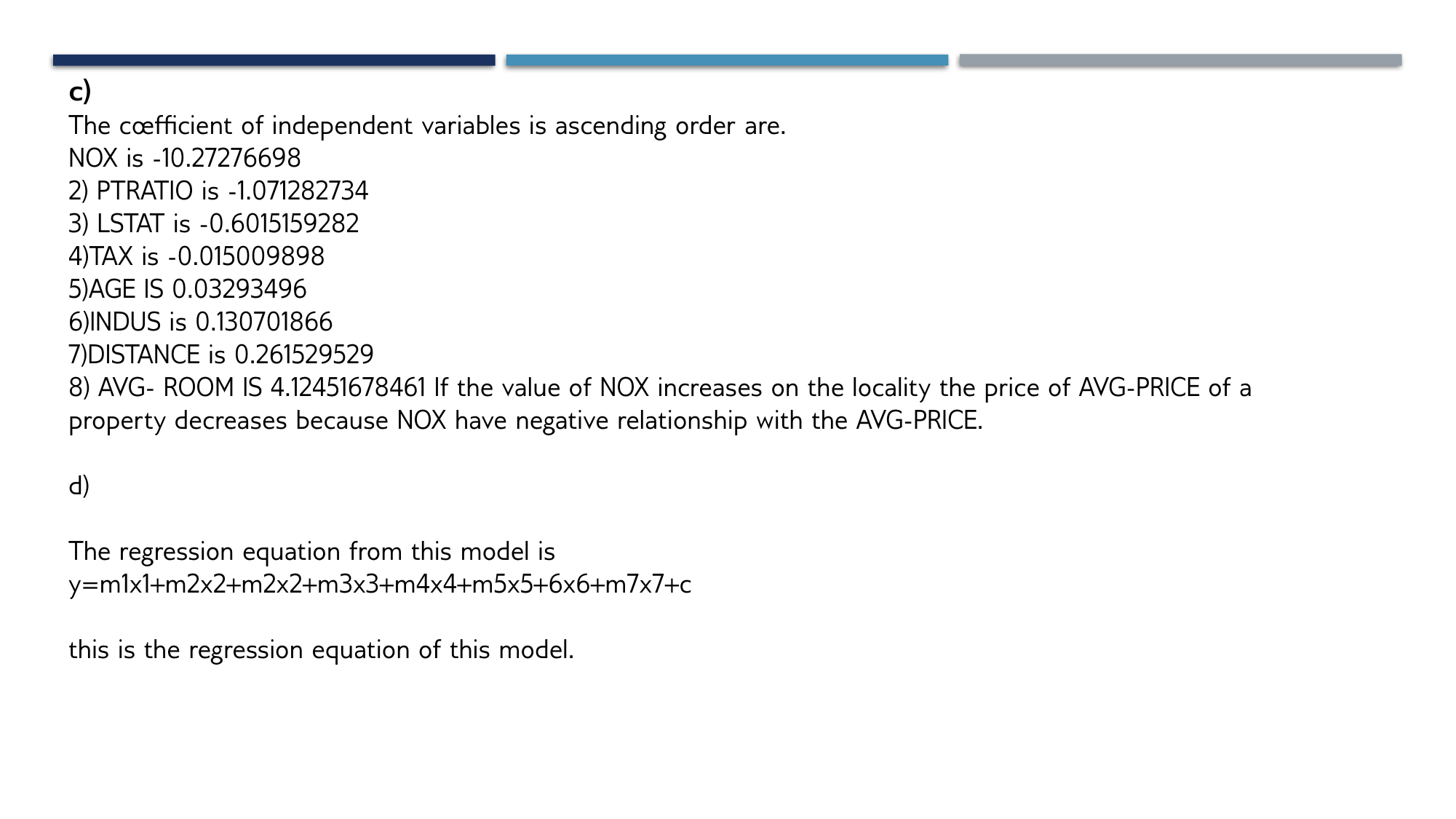

c)
The coefficient of independent variables is ascending order are.
NOX is -10.27276698
2) PTRATIO is -1.071282734
3) LSTAT is -0.6015159282
4)TAX is -0.015009898
5)AGE IS 0.03293496
6)INDUS is 0.130701866
7)DISTANCE is 0.261529529
8) AVG- ROOM IS 4.12451678461 If the value of NOX increases on the locality the price of AVG-PRICE of a property decreases because NOX have negative relationship with the AVG-PRICE.

d)

The regression equation from this model is
y=m1x1+m2x2+m2x2+m3x3+m4x4+m5x5+6x6+m7x7+c

this is the regression equation of this model.